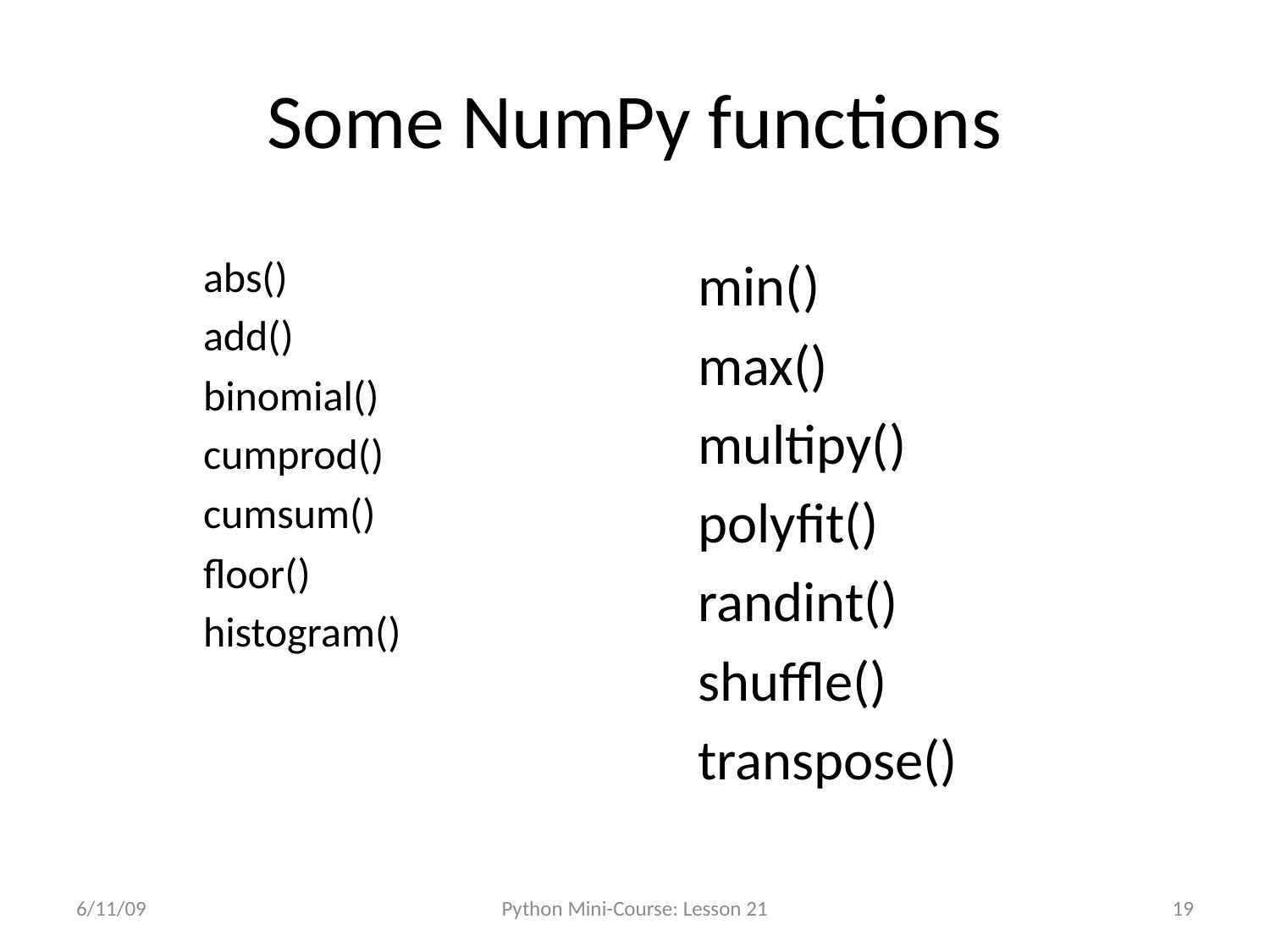

# Some NumPy functions
abs()
add()
binomial()
cumprod()
cumsum()
floor()
histogram()
min()
max()
multipy()
polyfit()
randint()
shuffle()
transpose()
6/11/09
Python Mini-Course: Lesson 21
19